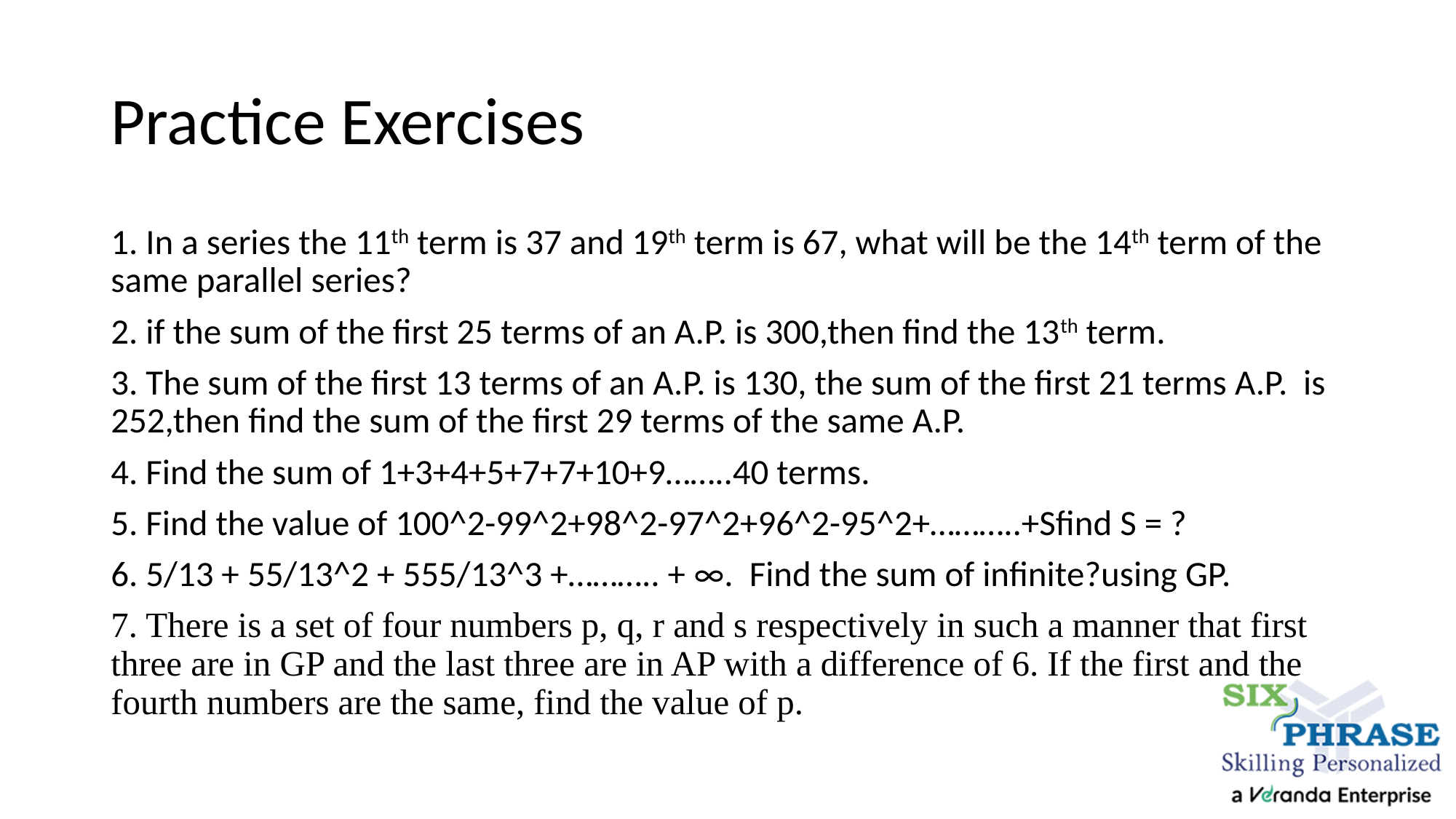

# Practice Exercises
1. In a series the 11th term is 37 and 19th term is 67, what will be the 14th term of the same parallel series?
2. if the sum of the first 25 terms of an A.P. is 300,then find the 13th term.
3. The sum of the first 13 terms of an A.P. is 130, the sum of the first 21 terms A.P.  is 252,then find the sum of the first 29 terms of the same A.P.
4. Find the sum of 1+3+4+5+7+7+10+9……..40 terms.
5. Find the value of 100^2-99^2+98^2-97^2+96^2-95^2+………..+Sfind S = ?
6. 5/13 + 55/13^2 + 555/13^3 +……….. + ∞.  Find the sum of infinite?using GP.
7. There is a set of four numbers p, q, r and s respectively in such a manner that first three are in GP and the last three are in AP with a difference of 6. If the first and the fourth numbers are the same, find the value of p.